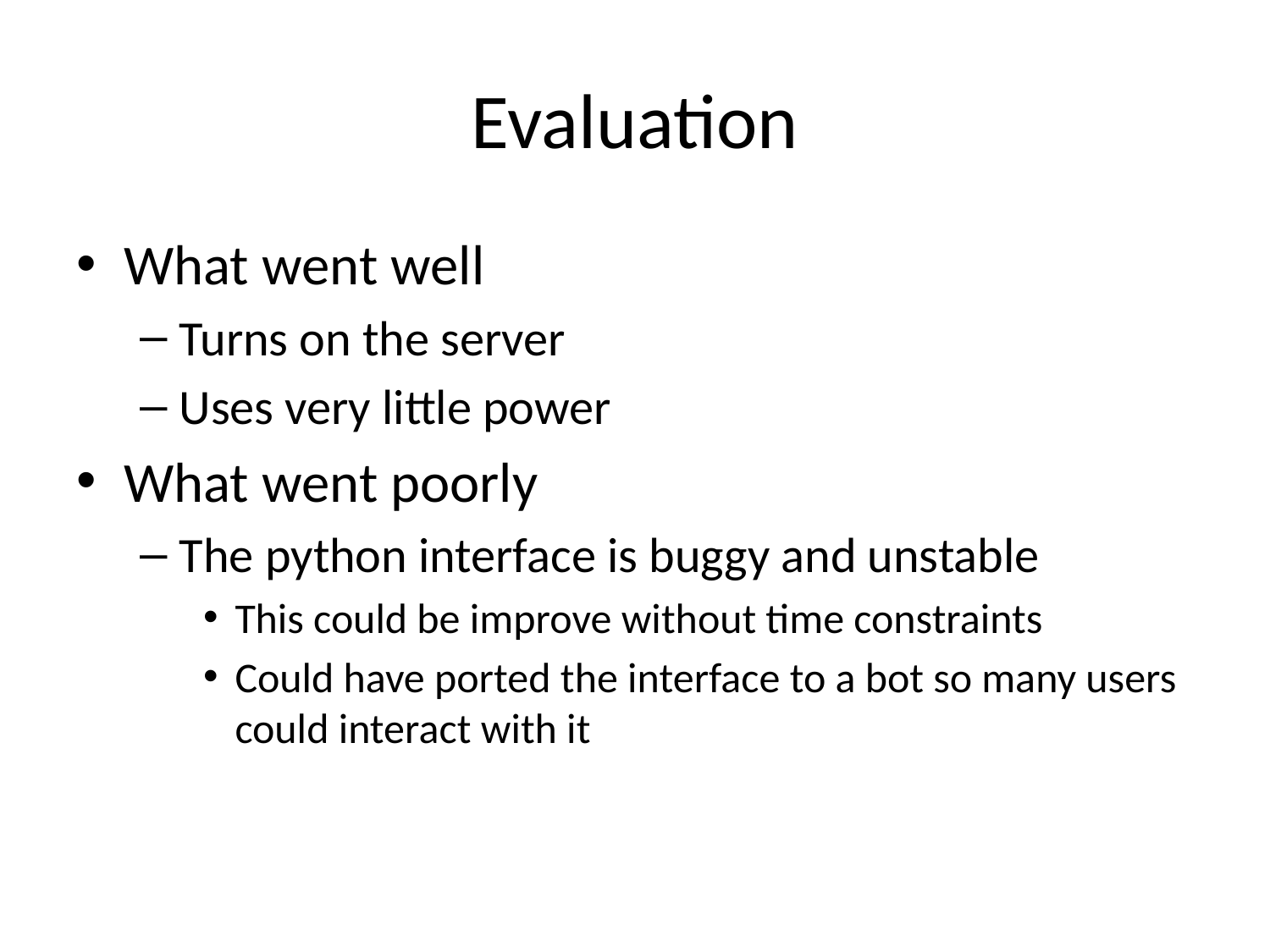

# Evaluation
What went well
Turns on the server
Uses very little power
What went poorly
The python interface is buggy and unstable
This could be improve without time constraints
Could have ported the interface to a bot so many users could interact with it